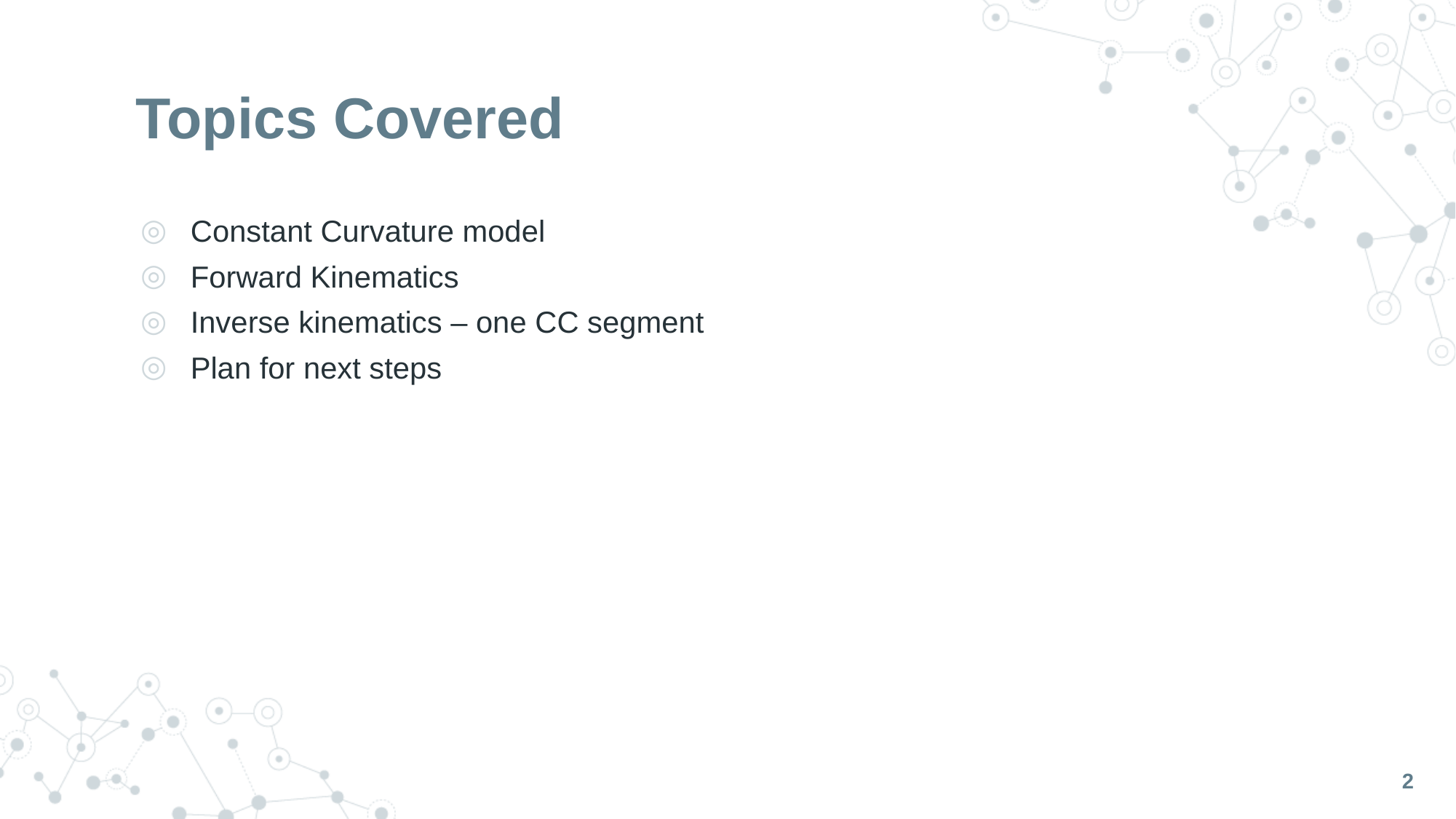

# Topics Covered
Constant Curvature model
Forward Kinematics
Inverse kinematics – one CC segment
Plan for next steps
2